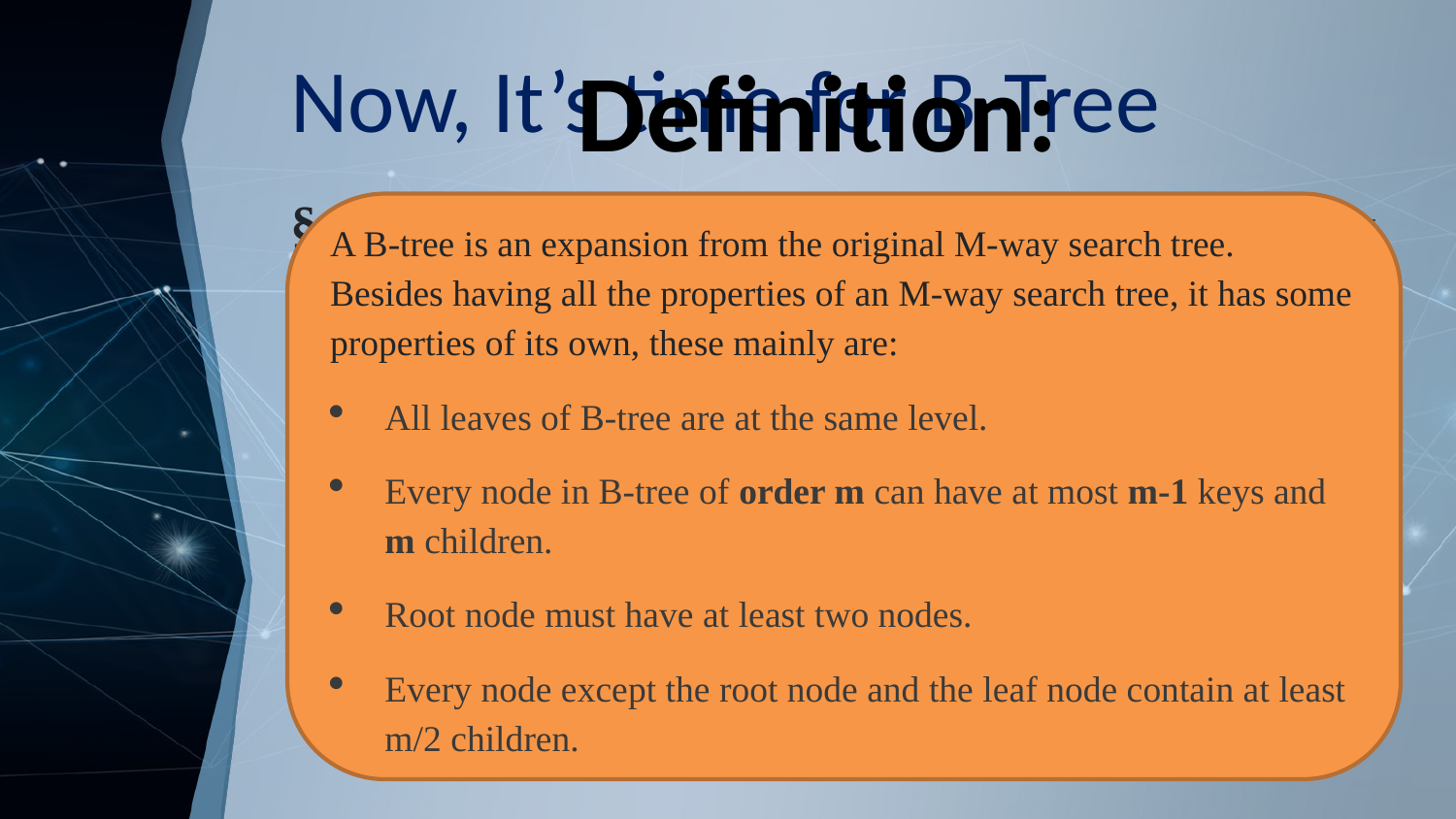

Definition:
# Now, It’s time for B-Tree
§ Therefore, a B-tree is a special case of M-way search tree, and we got a new definition:
A B-tree is an expansion from the original M-way search tree. Besides having all the properties of an M-way search tree, it has some properties of its own, these mainly are:
All leaves of B-tree are at the same level.
Every node in B-tree of order m can have at most m-1 keys and m children.
Root node must have at least two nodes.
Every node except the root node and the leaf node contain at least m/2 children.